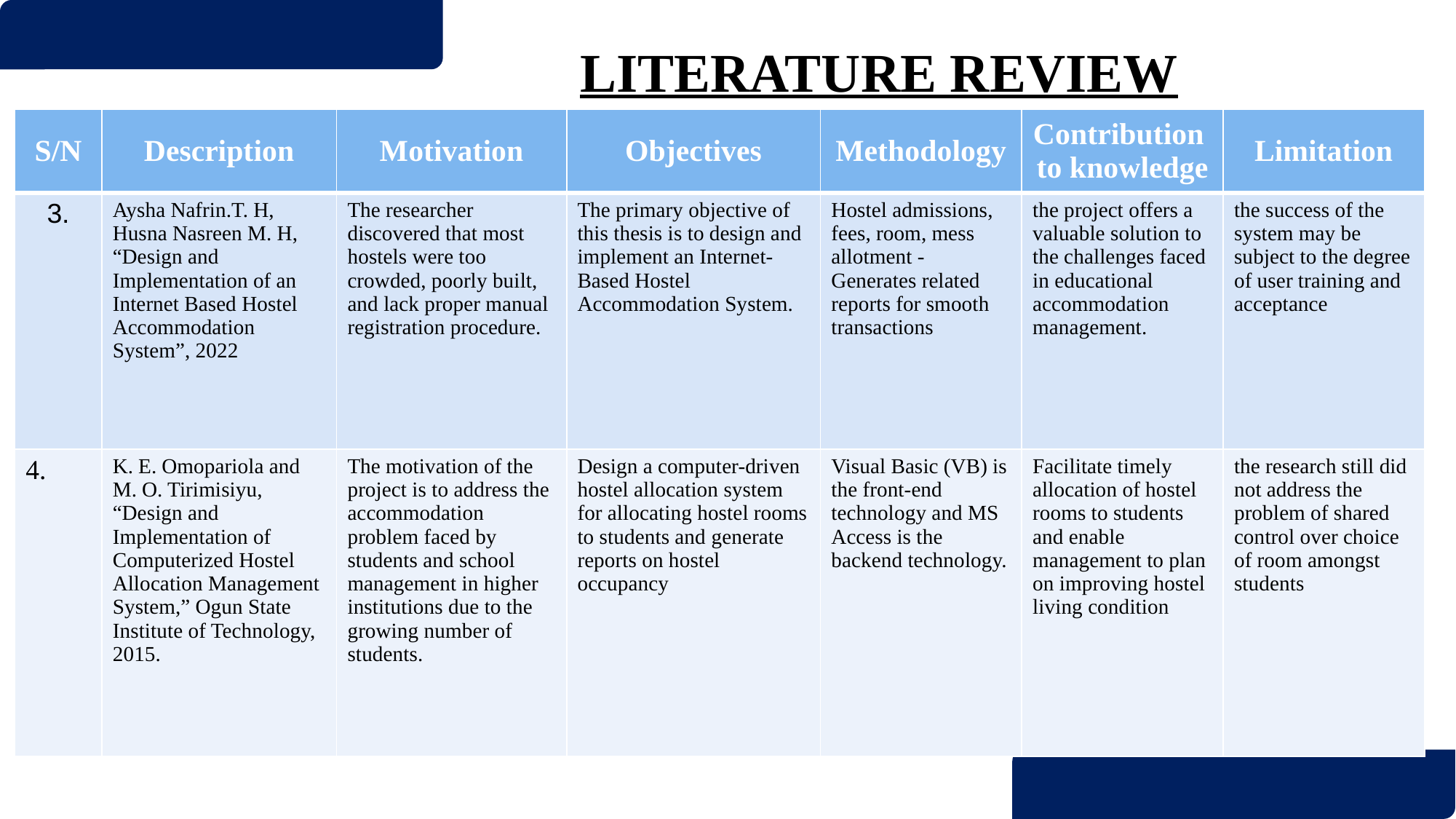

LITERATURE REVIEW
| S/N | Description | Motivation | Objectives | Methodology | Contribution to knowledge | Limitation |
| --- | --- | --- | --- | --- | --- | --- |
| 3. | Aysha Nafrin.T. H, Husna Nasreen M. H, “Design and Implementation of an Internet Based Hostel Accommodation System”, 2022 | The researcher discovered that most hostels were too crowded, poorly built, and lack proper manual registration procedure. | The primary objective of this thesis is to design and implement an Internet-Based Hostel Accommodation System. | Hostel admissions, fees, room, mess allotment - Generates related reports for smooth transactions | the project offers a valuable solution to the challenges faced in educational accommodation management. | the success of the system may be subject to the degree of user training and acceptance |
| 4. | K. E. Omopariola and M. O. Tirimisiyu, “Design and Implementation of Computerized Hostel Allocation Management System,” Ogun State Institute of Technology, 2015. | The motivation of the project is to address the accommodation problem faced by students and school management in higher institutions due to the growing number of students. | Design a computer-driven hostel allocation system for allocating hostel rooms to students and generate reports on hostel occupancy | Visual Basic (VB) is the front-end technology and MS Access is the backend technology. | Facilitate timely allocation of hostel rooms to students and enable management to plan on improving hostel living condition | the research still did not address the problem of shared control over choice of room amongst students |